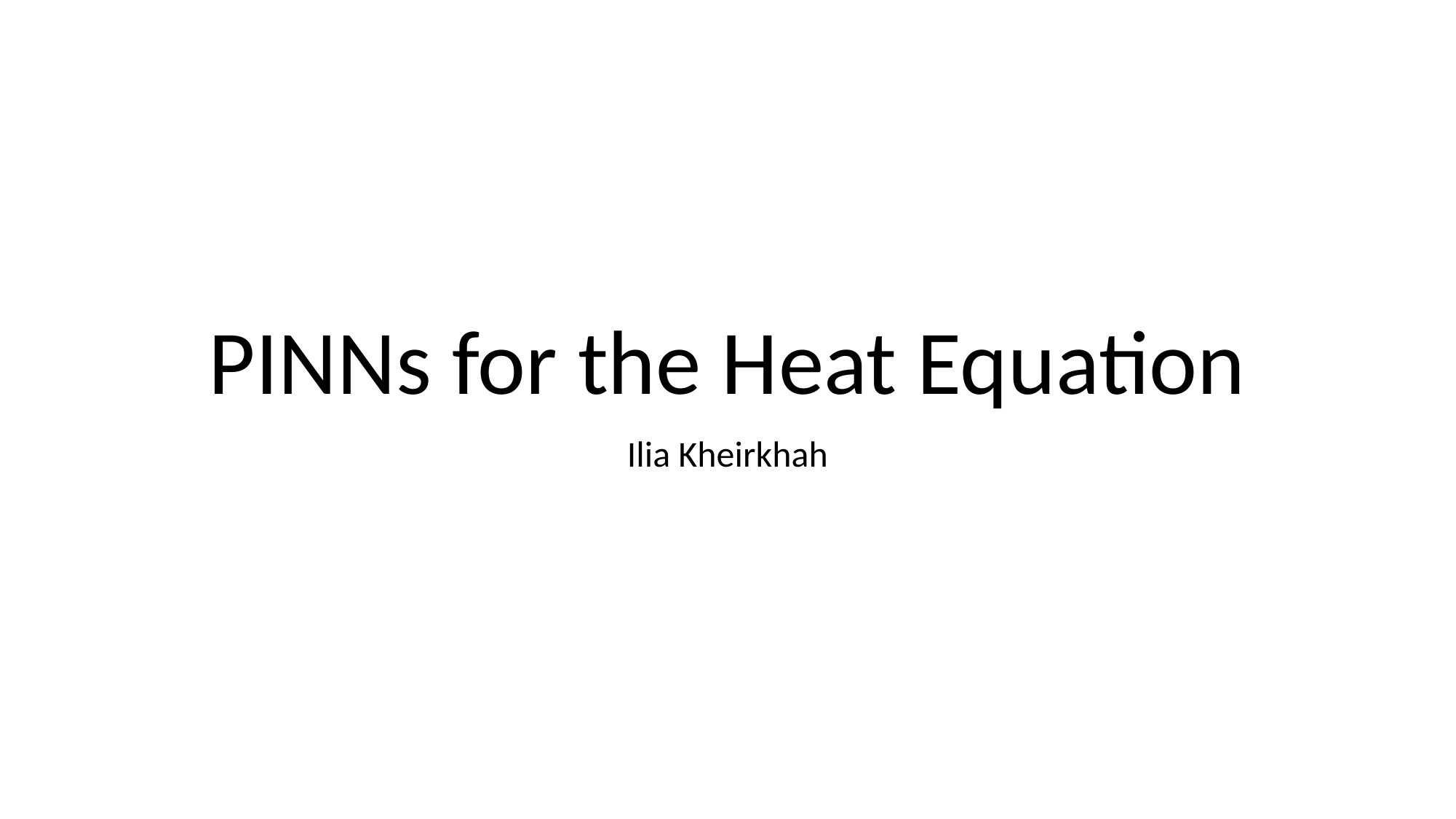

# PINNs for the Heat Equation
Ilia Kheirkhah